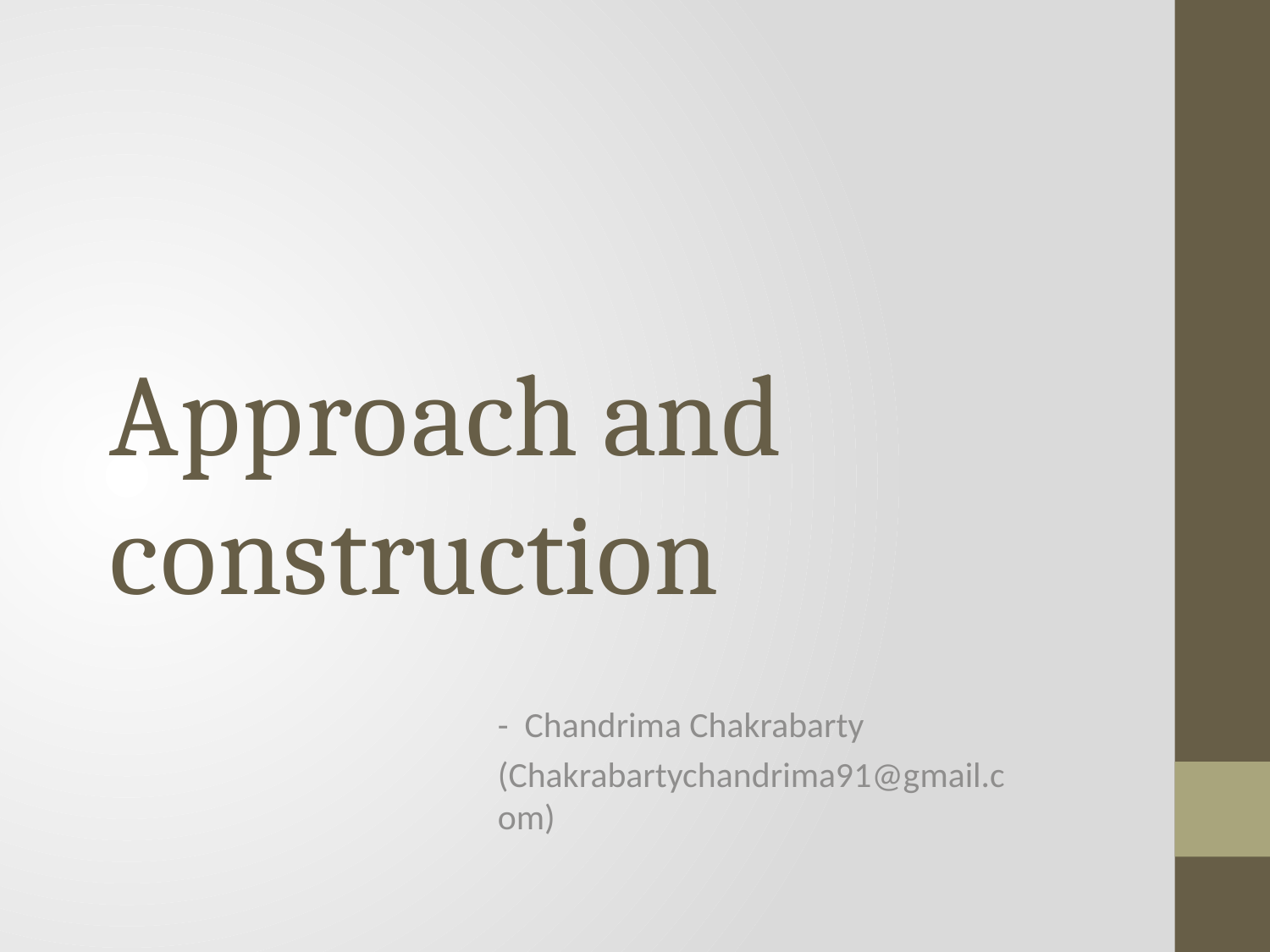

# Approach and construction
-  Chandrima Chakrabarty
(Chakrabartychandrima91@gmail.com)